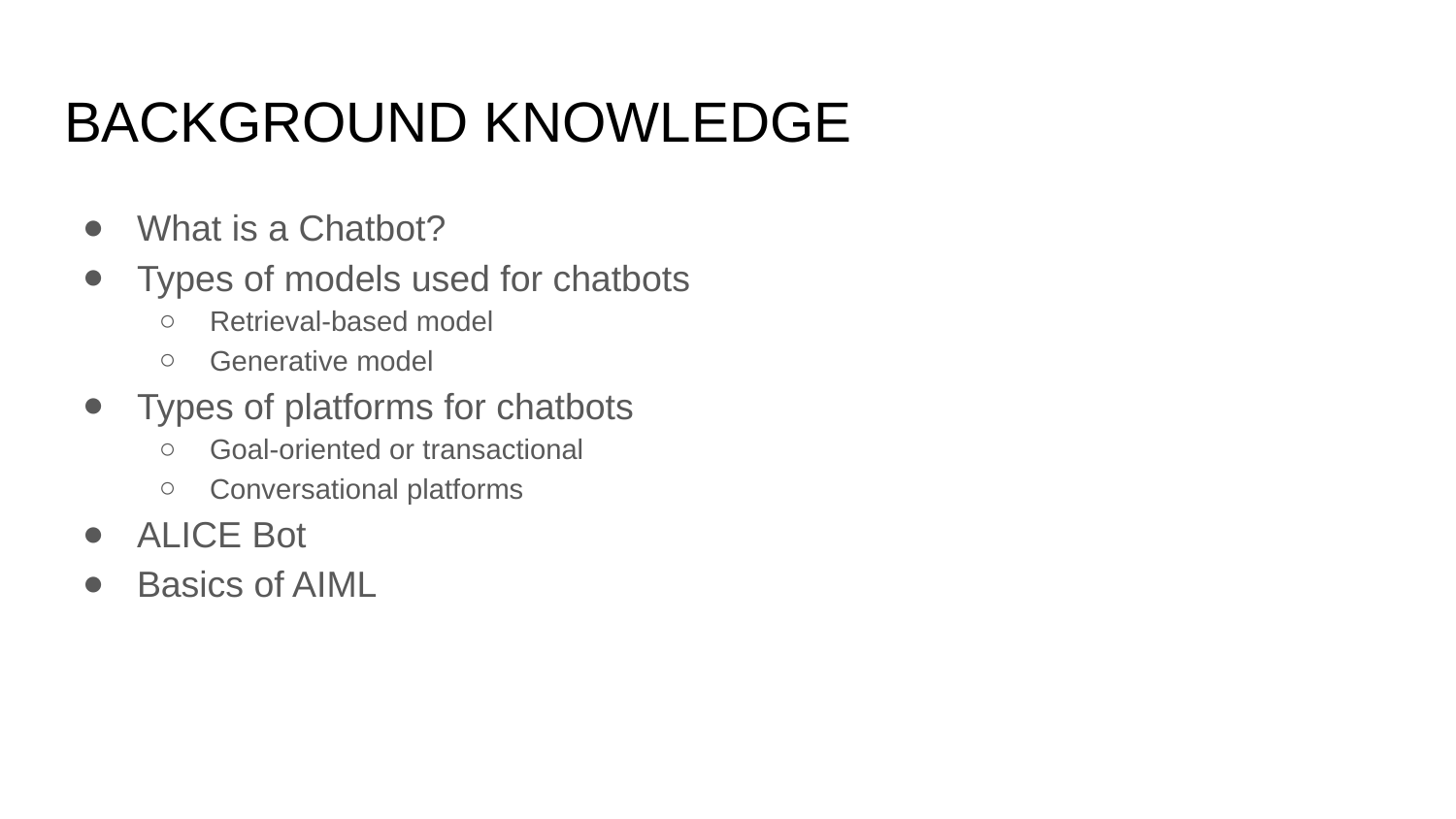

# BACKGROUND KNOWLEDGE
What is a Chatbot?
Types of models used for chatbots
Retrieval-based model
Generative model
Types of platforms for chatbots
Goal-oriented or transactional
Conversational platforms
ALICE Bot
Basics of AIML